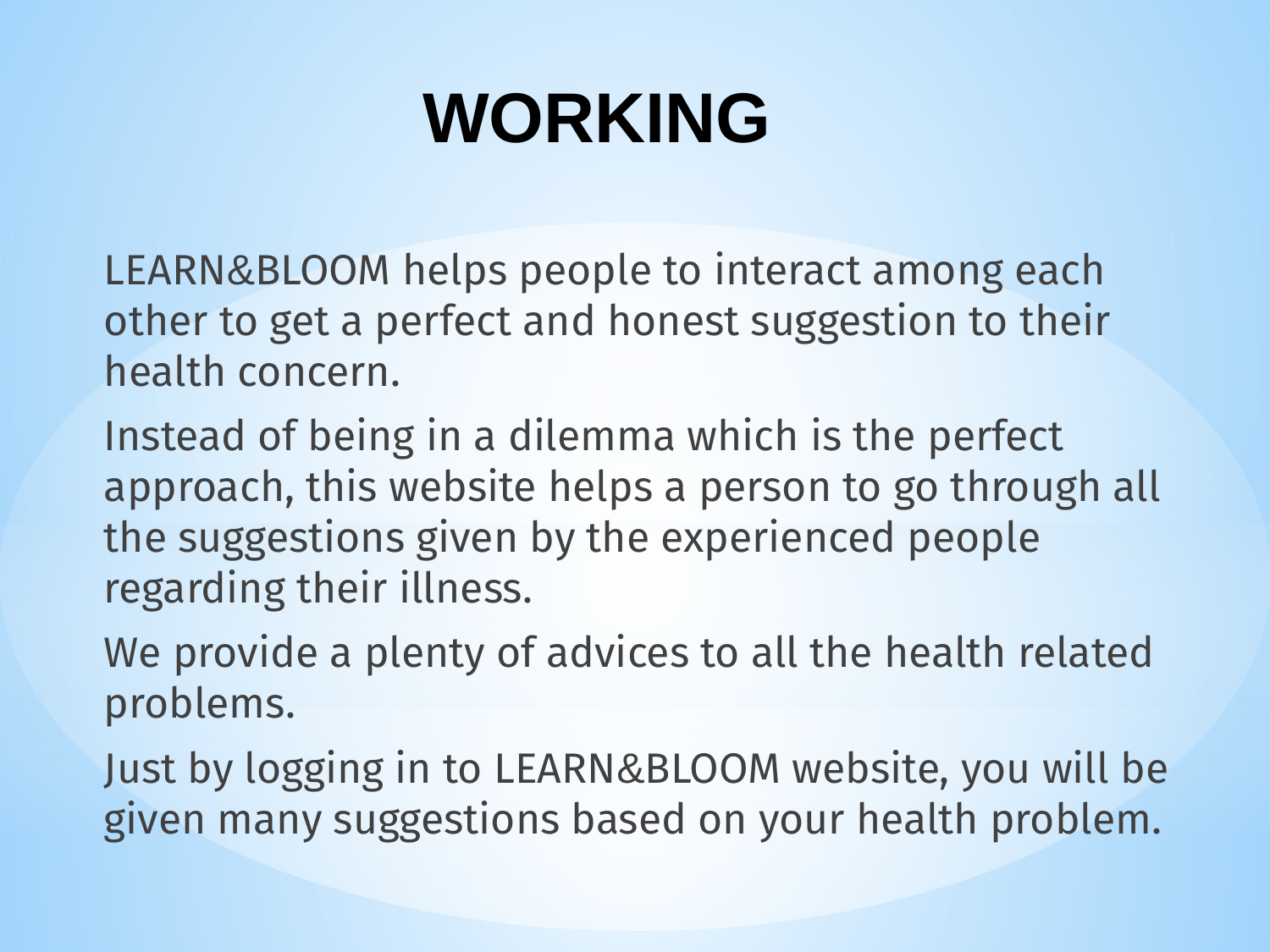

# WORKING
LEARN&BLOOM helps people to interact among each other to get a perfect and honest suggestion to their health concern.
Instead of being in a dilemma which is the perfect approach, this website helps a person to go through all the suggestions given by the experienced people regarding their illness.
We provide a plenty of advices to all the health related problems.
Just by logging in to LEARN&BLOOM website, you will be given many suggestions based on your health problem.